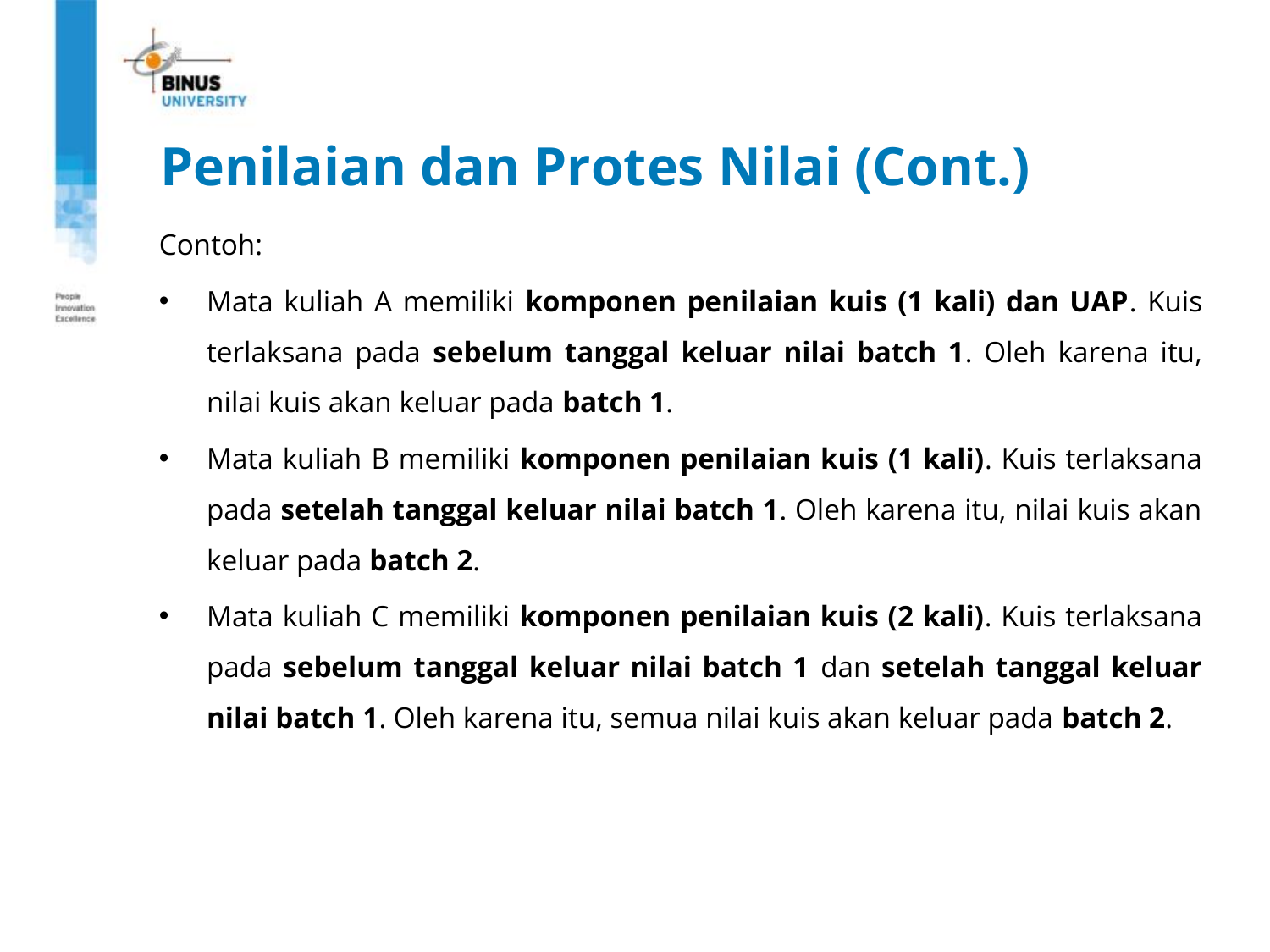

Penilaian dan Protes Nilai (Cont.)
Contoh:
Mata kuliah A memiliki komponen penilaian kuis (1 kali) dan UAP. Kuis terlaksana pada sebelum tanggal keluar nilai batch 1. Oleh karena itu, nilai kuis akan keluar pada batch 1.
Mata kuliah B memiliki komponen penilaian kuis (1 kali). Kuis terlaksana pada setelah tanggal keluar nilai batch 1. Oleh karena itu, nilai kuis akan keluar pada batch 2.
Mata kuliah C memiliki komponen penilaian kuis (2 kali). Kuis terlaksana pada sebelum tanggal keluar nilai batch 1 dan setelah tanggal keluar nilai batch 1. Oleh karena itu, semua nilai kuis akan keluar pada batch 2.